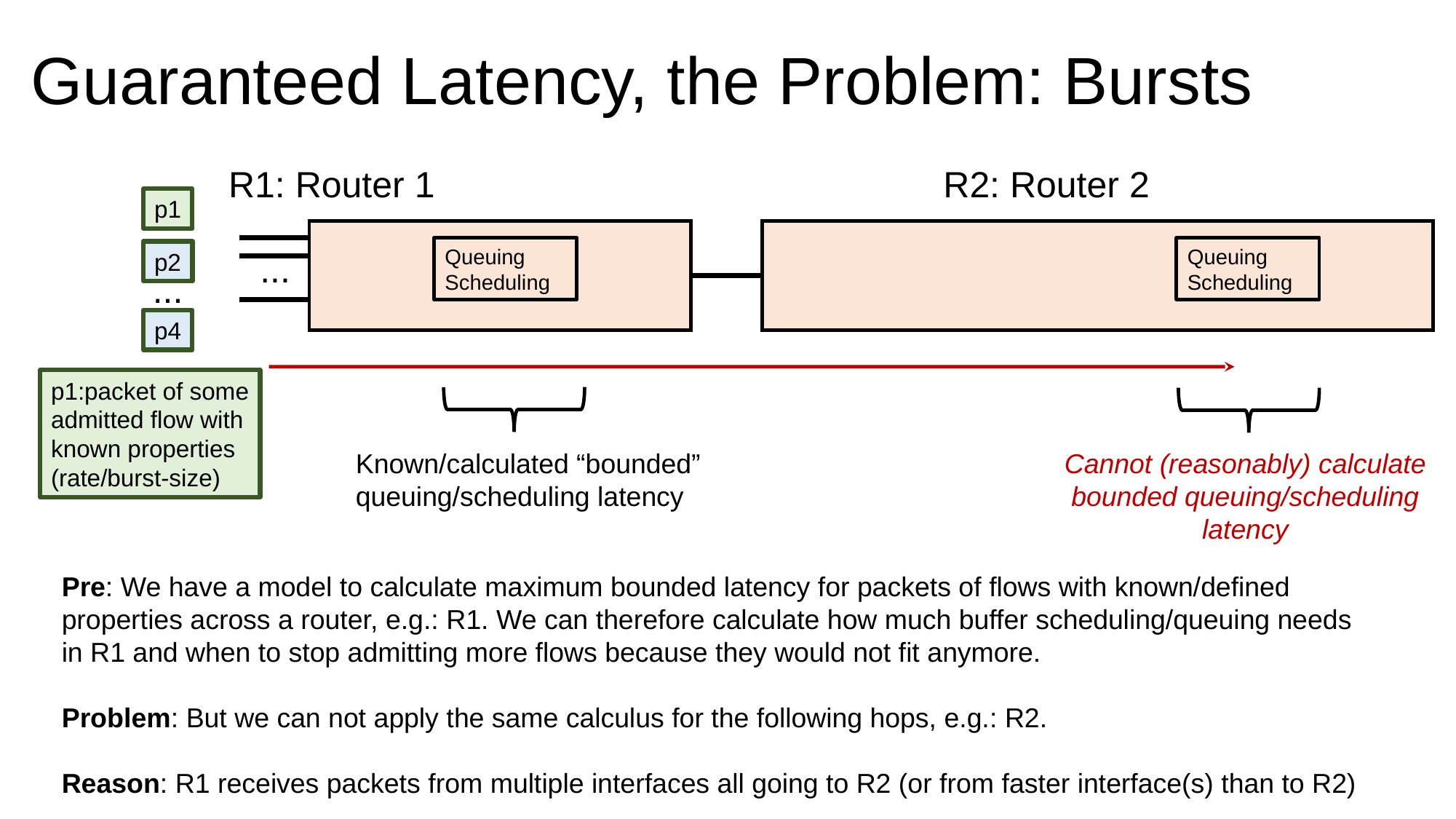

# Guaranteed Latency, the Problem: Bursts
R1: Router 1
R2: Router 2
p1

Queuing
Scheduling

Queuing
Scheduling
p2
...
...
p4

p1:packet of some
admitted flow with
known properties
(rate/burst-size)
Known/calculated “bounded”
queuing/scheduling latency
Cannot (reasonably) calculate
bounded queuing/scheduling
latency
Pre: We have a model to calculate maximum bounded latency for packets of flows with known/defined
properties across a router, e.g.: R1. We can therefore calculate how much buffer scheduling/queuing needs
in R1 and when to stop admitting more flows because they would not fit anymore.

Problem: But we can not apply the same calculus for the following hops, e.g.: R2.

Reason: R1 receives packets from multiple interfaces all going to R2 (or from faster interface(s) than to R2)